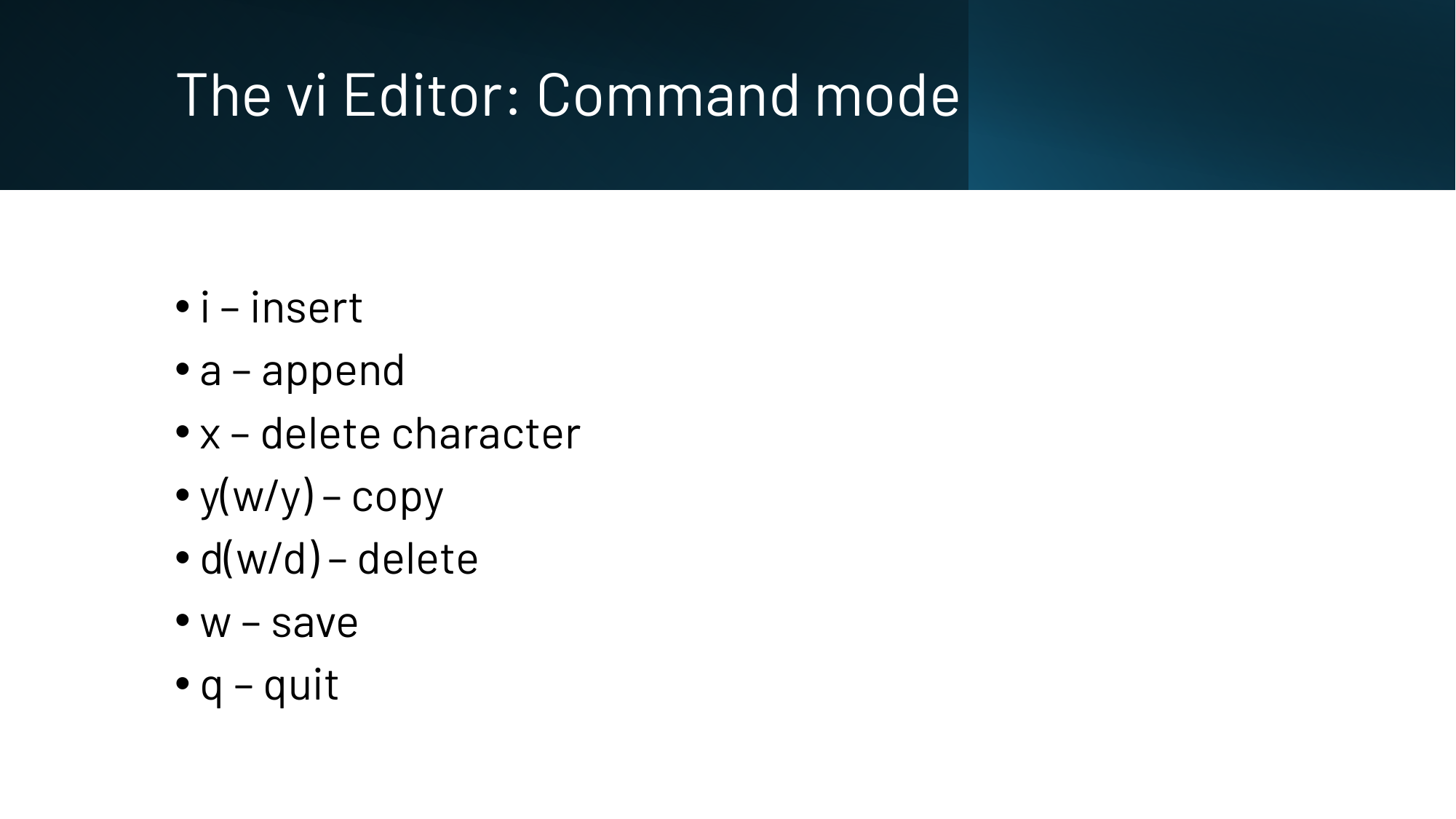

# The vi Editor: Command mode
i – insert
a – append
x – delete character
y(w/y) – copy
d(w/d) – delete
w – save
q – quit